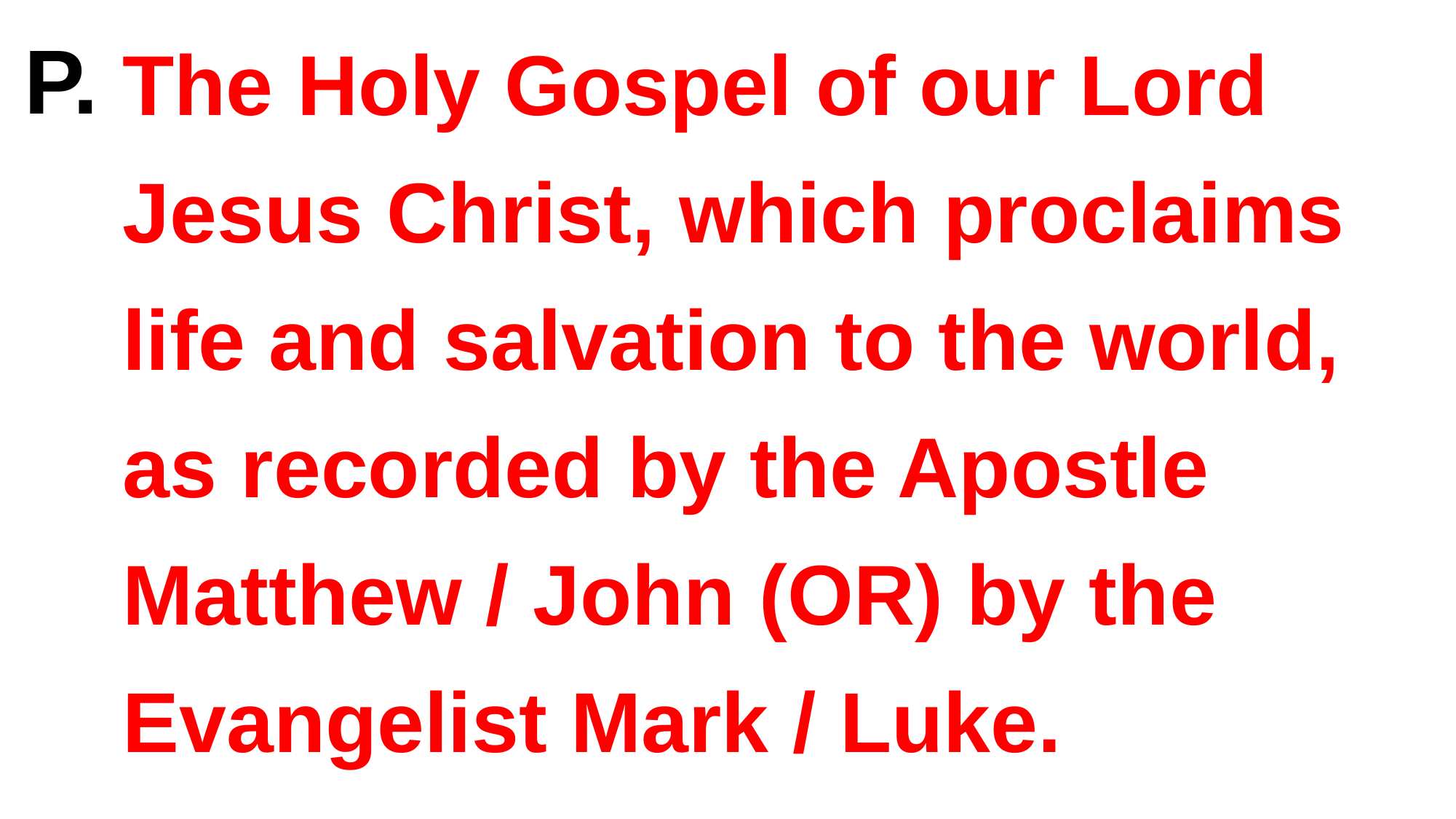

The Holy Gospel of our Lord Jesus Christ, which proclaims life and salvation to the world, as recorded by the Apostle Matthew / John (OR) by the Evangelist Mark / Luke.
P.